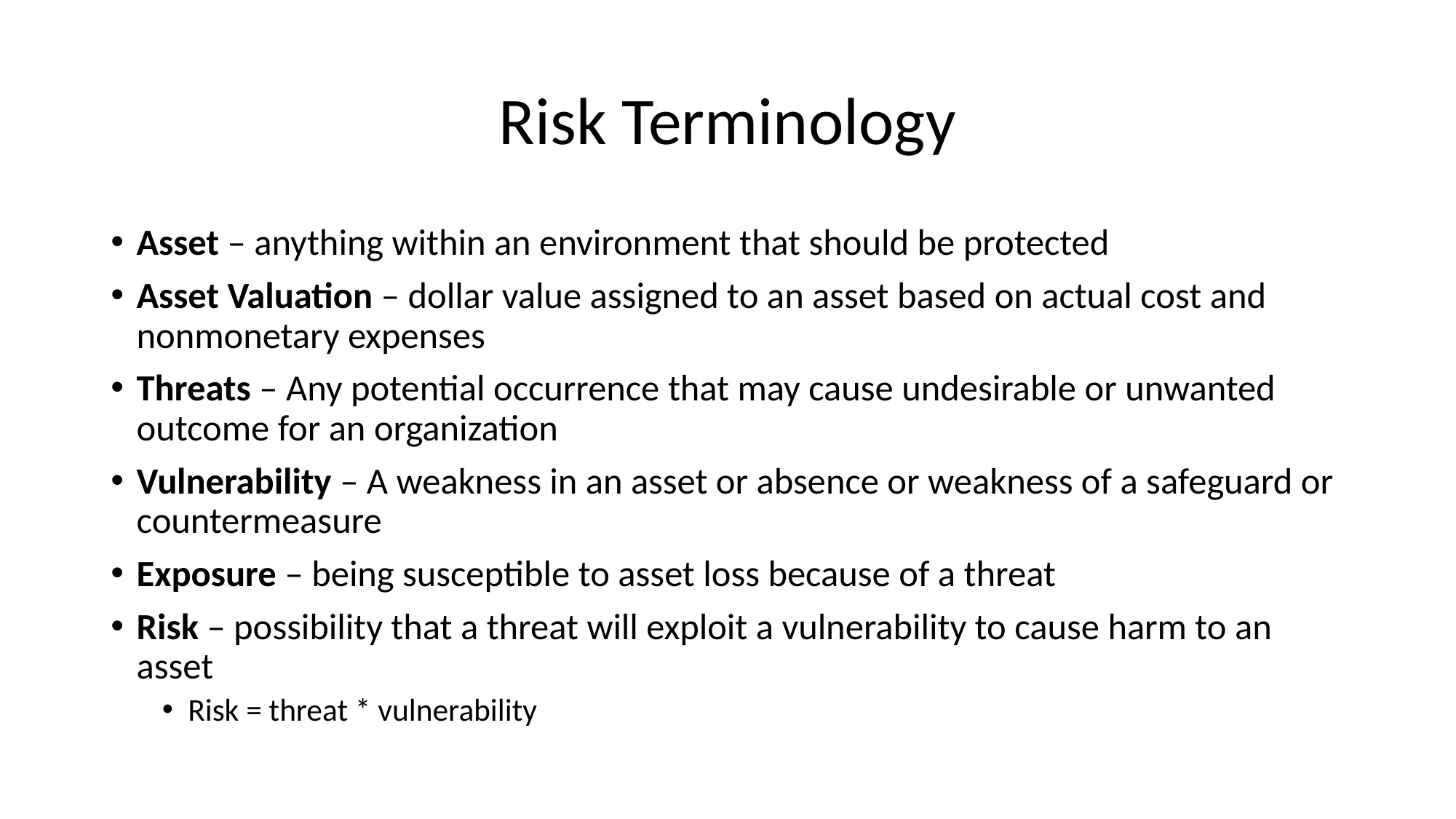

# Risk Terminology
Asset – anything within an environment that should be protected
Asset Valuation – dollar value assigned to an asset based on actual cost and nonmonetary expenses
Threats – Any potential occurrence that may cause undesirable or unwanted outcome for an organization
Vulnerability – A weakness in an asset or absence or weakness of a safeguard or countermeasure
Exposure – being susceptible to asset loss because of a threat
Risk – possibility that a threat will exploit a vulnerability to cause harm to an asset
Risk = threat * vulnerability